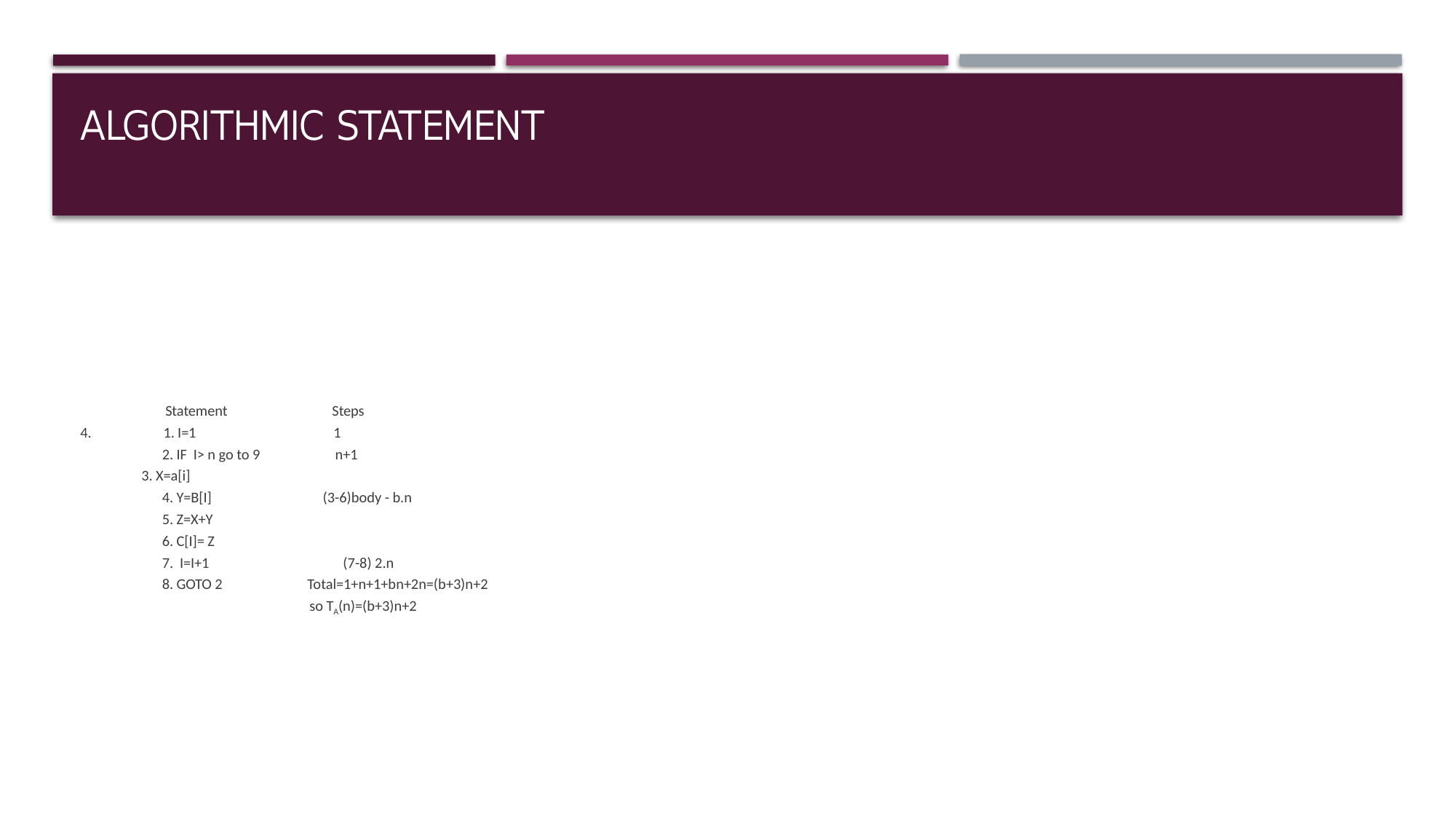

# Algorithmic statement

                          Statement                                Steps
4.                      1. I=1                                          1
                         2. IF  I> n go to 9                       n+1
		            3. X=a[i]
                         4. Y=B[I]                                  (3-6)body - b.n
                         5. Z=X+Y
                         6. C[I]= Z
                         7.  I=I+1                                         (7-8) 2.n
                         8. GOTO 2                          Total=1+n+1+bn+2n=(b+3)n+2
                                                                      so TA(n)=(b+3)n+2